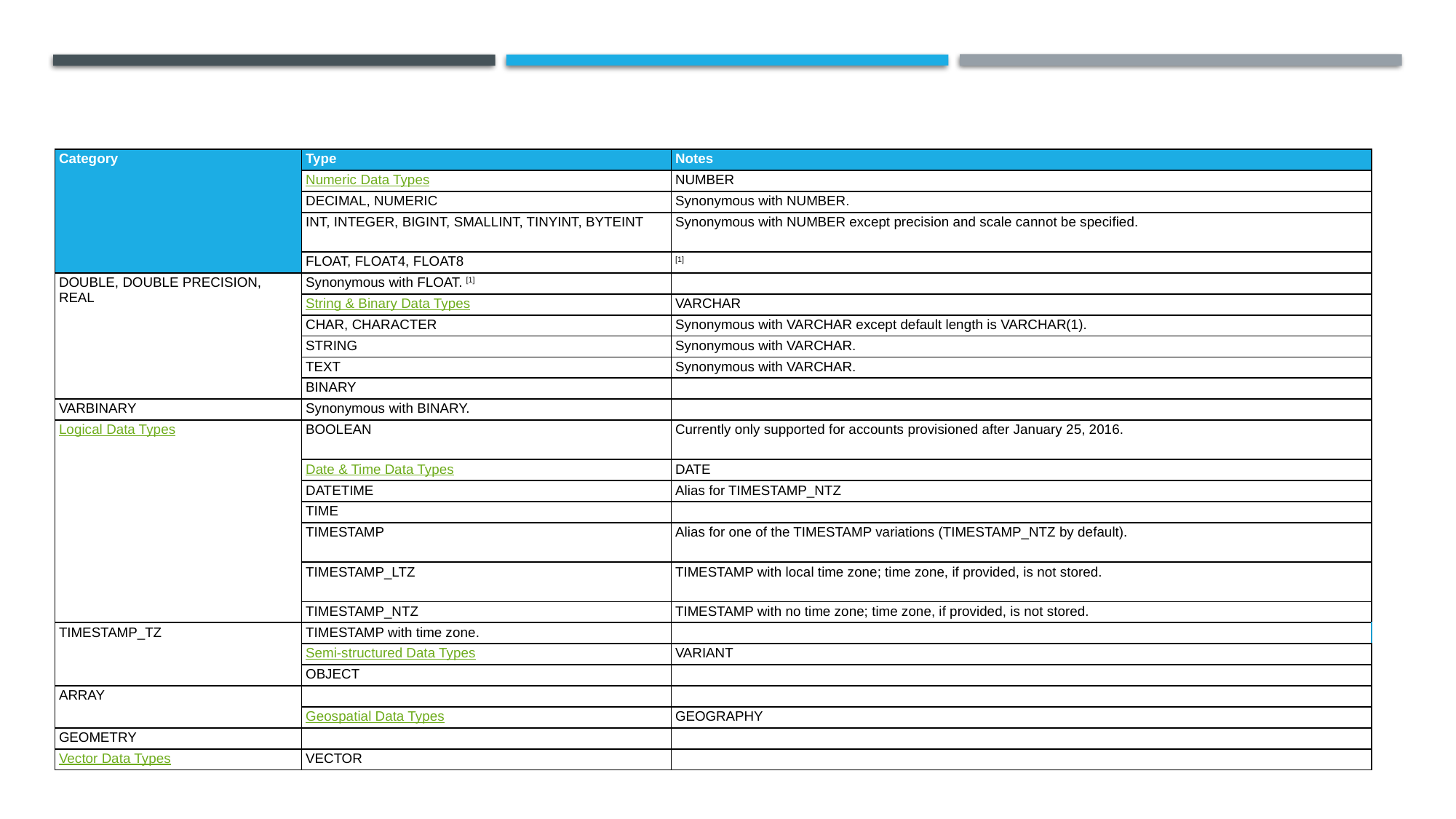

#
| Category | Type | Notes |
| --- | --- | --- |
|  | Numeric Data Types | NUMBER |
|  | DECIMAL, NUMERIC | Synonymous with NUMBER. |
|  | INT, INTEGER, BIGINT, SMALLINT, TINYINT, BYTEINT | Synonymous with NUMBER except precision and scale cannot be specified. |
|  | FLOAT, FLOAT4, FLOAT8 | [1] |
| DOUBLE, DOUBLE PRECISION, REAL | Synonymous with FLOAT. [1] |  |
|  | String & Binary Data Types | VARCHAR |
|  | CHAR, CHARACTER | Synonymous with VARCHAR except default length is VARCHAR(1). |
|  | STRING | Synonymous with VARCHAR. |
|  | TEXT | Synonymous with VARCHAR. |
|  | BINARY |  |
| VARBINARY | Synonymous with BINARY. |  |
| Logical Data Types | BOOLEAN | Currently only supported for accounts provisioned after January 25, 2016. |
|  | Date & Time Data Types | DATE |
|  | DATETIME | Alias for TIMESTAMP\_NTZ |
|  | TIME |  |
|  | TIMESTAMP | Alias for one of the TIMESTAMP variations (TIMESTAMP\_NTZ by default). |
|  | TIMESTAMP\_LTZ | TIMESTAMP with local time zone; time zone, if provided, is not stored. |
|  | TIMESTAMP\_NTZ | TIMESTAMP with no time zone; time zone, if provided, is not stored. |
| TIMESTAMP\_TZ | TIMESTAMP with time zone. |  |
|  | Semi-structured Data Types | VARIANT |
|  | OBJECT |  |
| ARRAY |  |  |
|  | Geospatial Data Types | GEOGRAPHY |
| GEOMETRY |  |  |
| Vector Data Types | VECTOR |  |